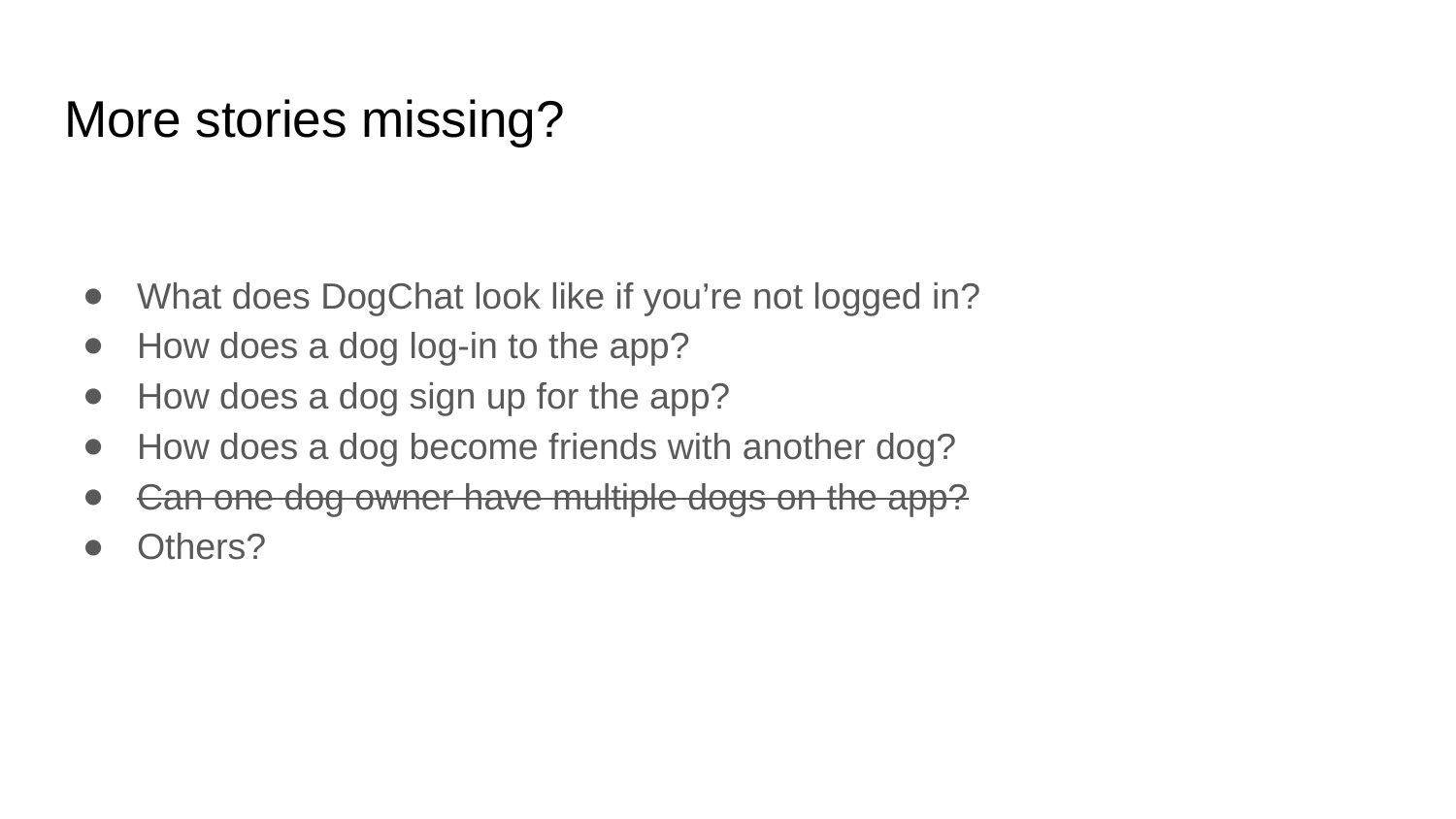

# More stories missing?

What does DogChat look like if you’re not logged in?
How does a dog log-in to the app?
How does a dog sign up for the app?
How does a dog become friends with another dog?
Can one dog owner have multiple dogs on the app?
Others?